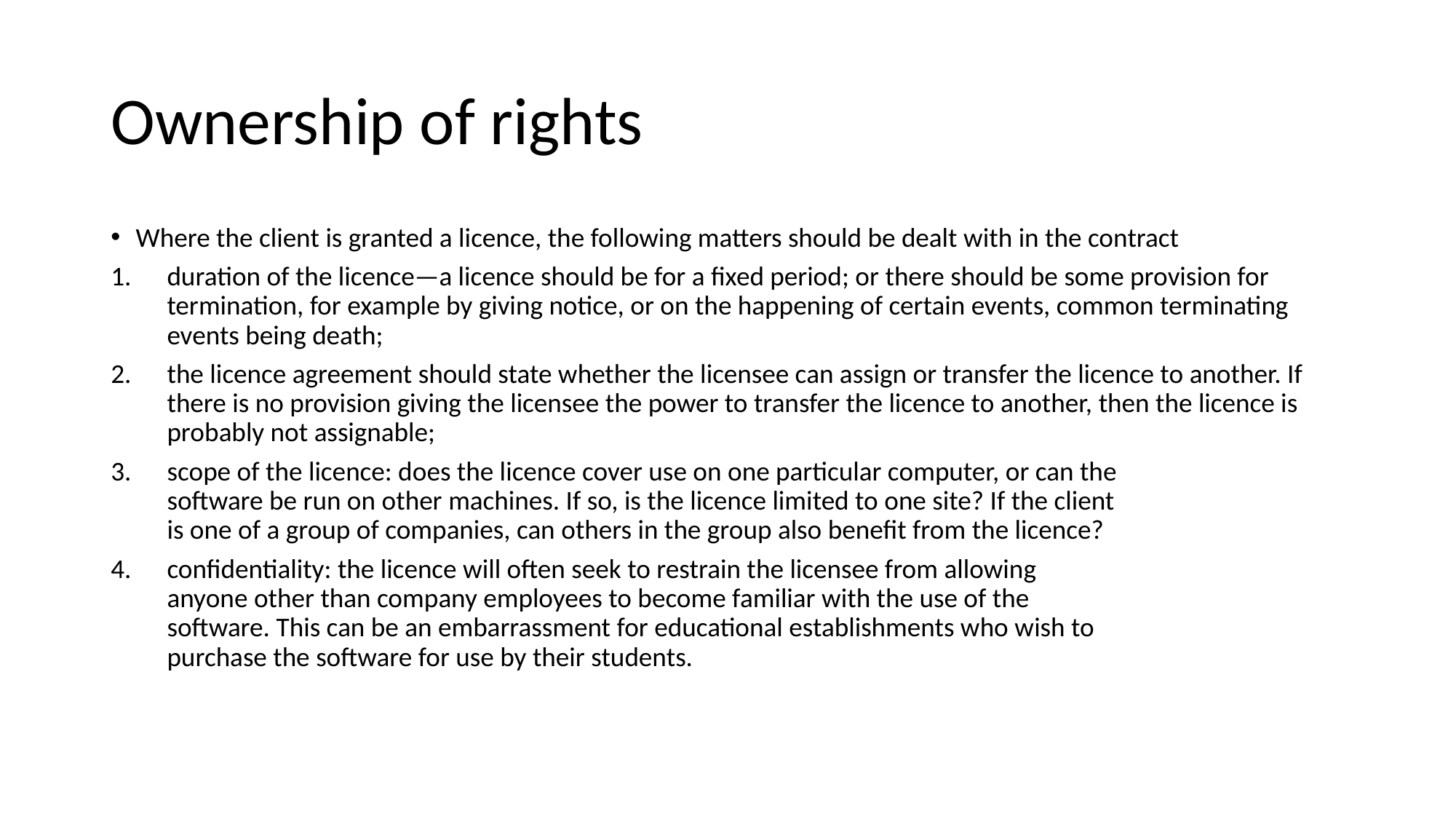

# Ownership of rights
Where the client is granted a licence, the following matters should be dealt with in the contract
duration of the licence—a licence should be for a fixed period; or there should be some provision for termination, for example by giving notice, or on the happening of certain events, common terminating events being death;
the licence agreement should state whether the licensee can assign or transfer the licence to another. If there is no provision giving the licensee the power to transfer the licence to another, then the licence is probably not assignable;
scope of the licence: does the licence cover use on one particular computer, or can the
software be run on other machines. If so, is the licence limited to one site? If the client
is one of a group of companies, can others in the group also benefit from the licence?
confidentiality: the licence will often seek to restrain the licensee from allowing
anyone other than company employees to become familiar with the use of the
software. This can be an embarrassment for educational establishments who wish to
purchase the software for use by their students.